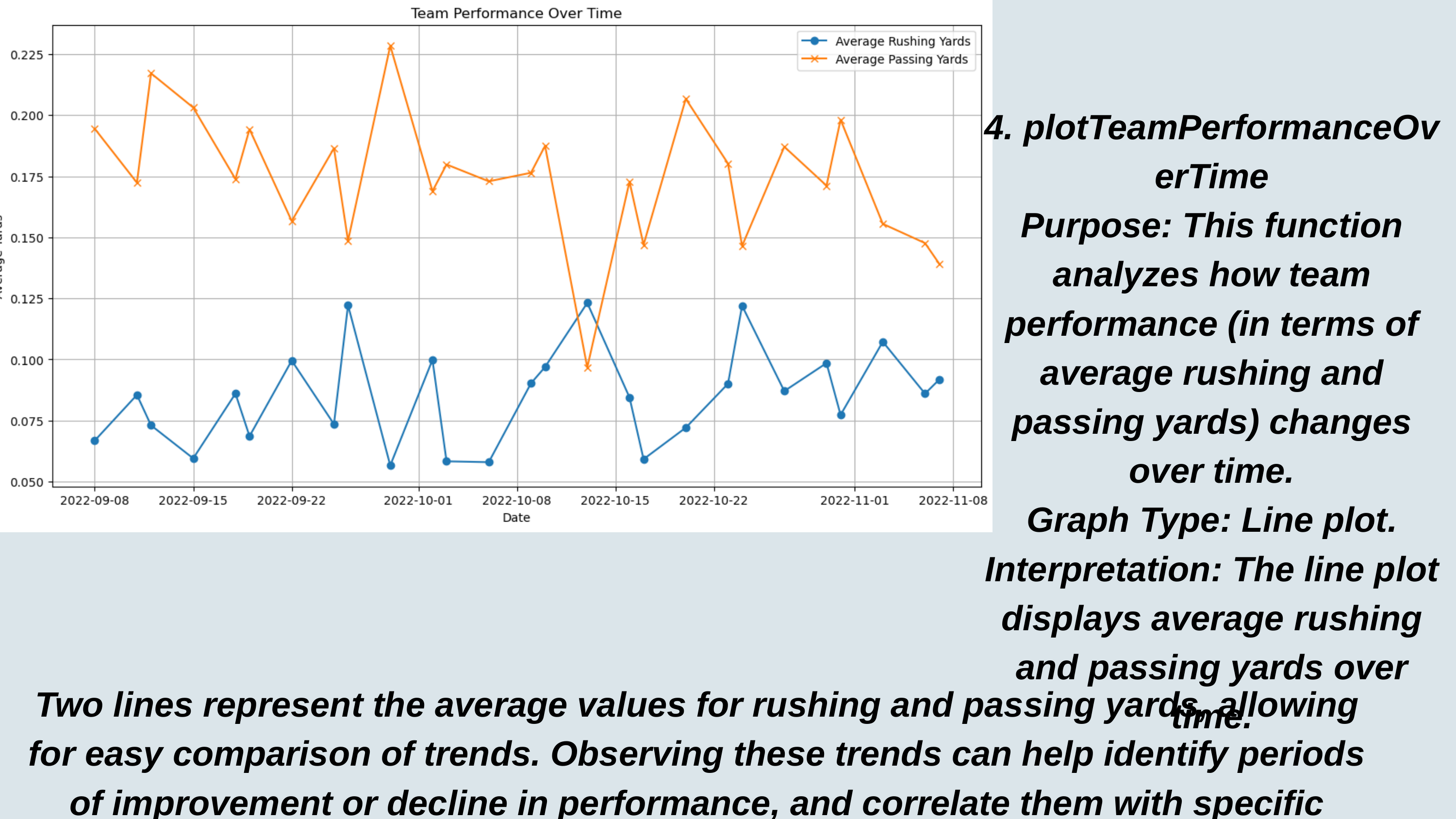

4.⁠ ⁠plotTeamPerformanceOverTime
Purpose: This function analyzes how team performance (in terms of average rushing and passing yards) changes over time.
Graph Type: Line plot.
Interpretation: The line plot displays average rushing and passing yards over time.
Two lines represent the average values for rushing and passing yards, allowing for easy comparison of trends. Observing these trends can help identify periods of improvement or decline in performance, and correlate them with specific games or seasons.